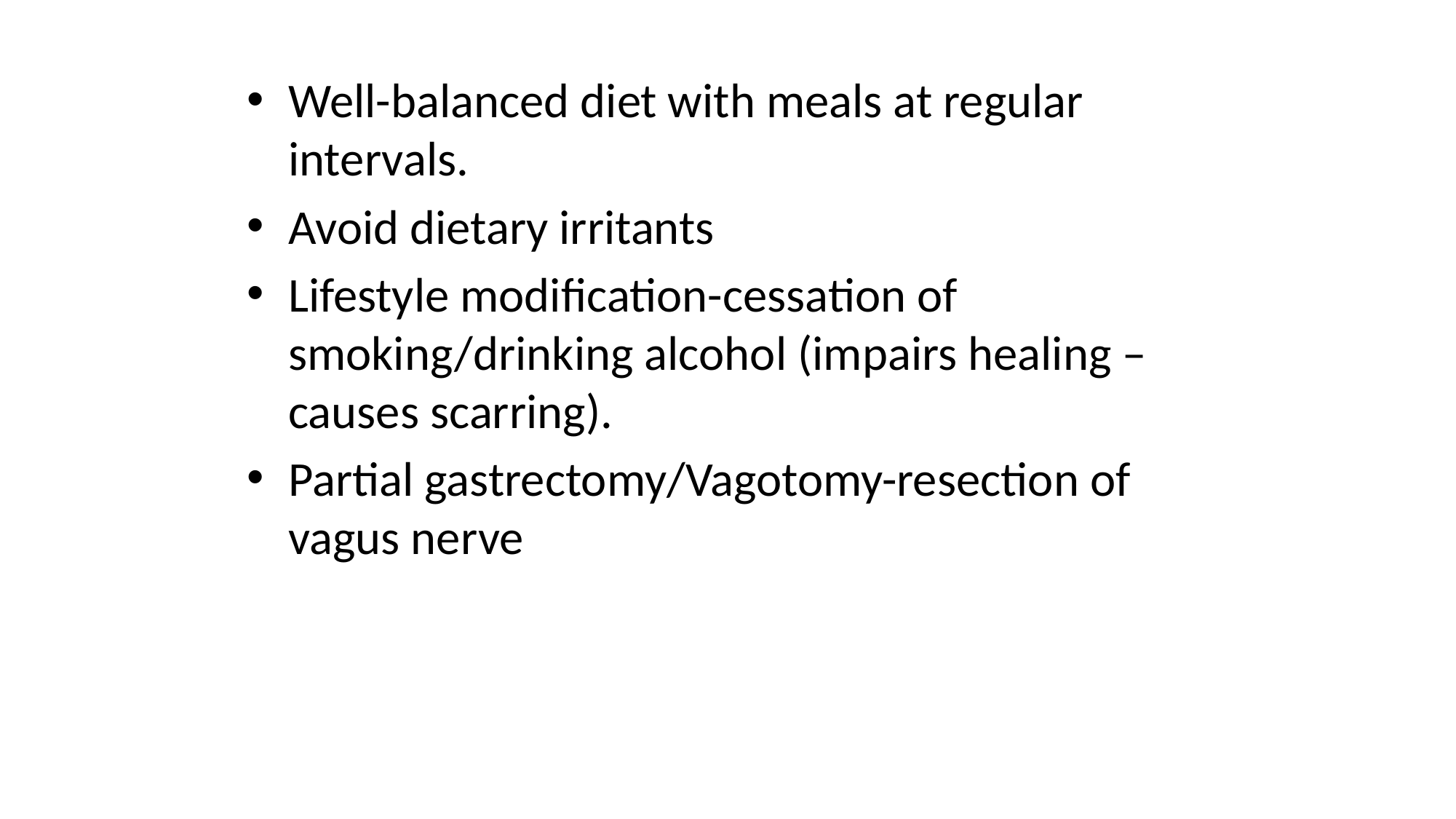

#
Well-balanced diet with meals at regular intervals.
Avoid dietary irritants
Lifestyle modification-cessation of smoking/drinking alcohol (impairs healing –causes scarring).
Partial gastrectomy/Vagotomy-resection of vagus nerve